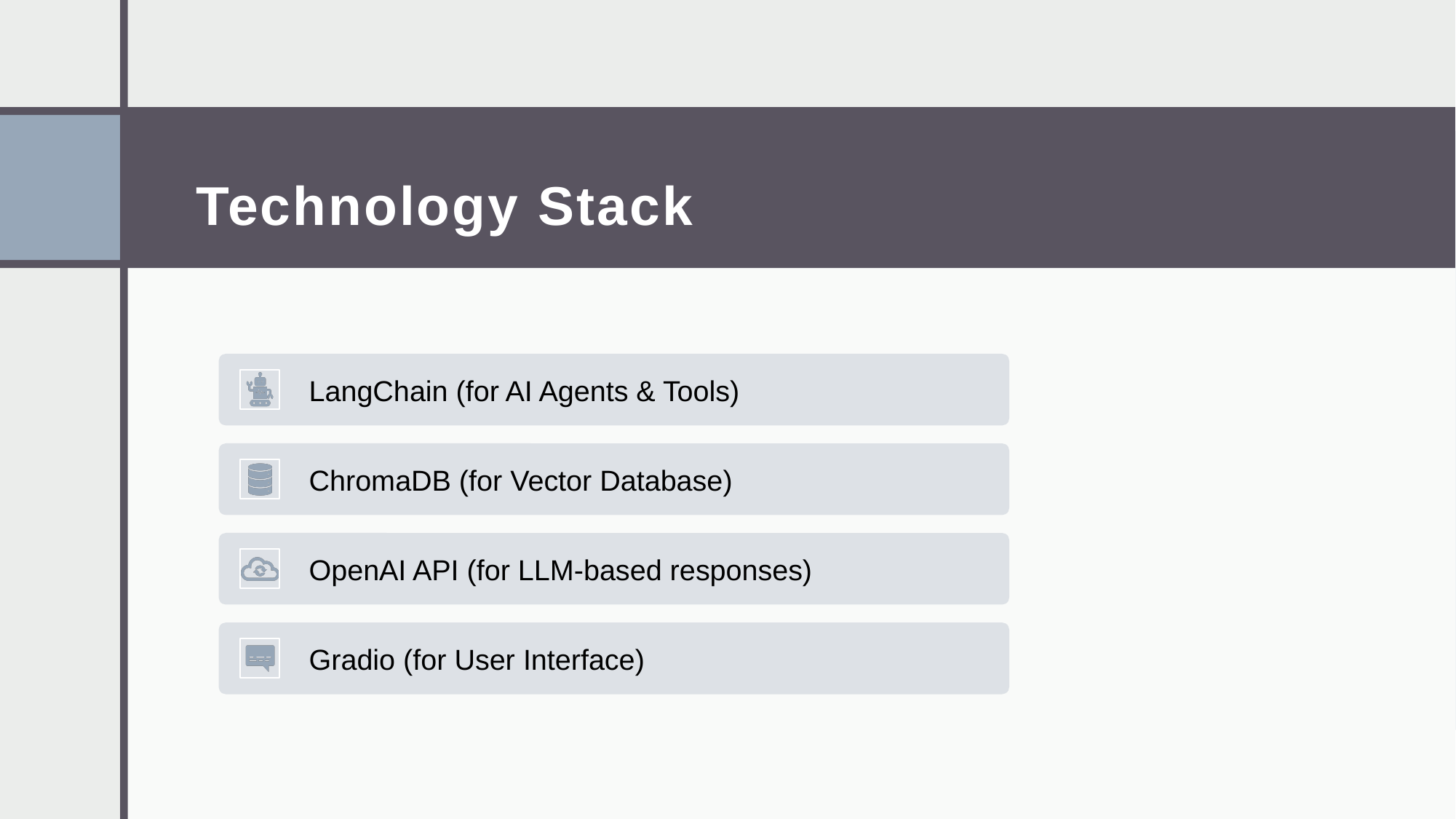

# Technology Stack

LangChain (for AI Agents & Tools)
ChromaDB (for Vector Database)
OpenAI API (for LLM-based responses)
Gradio (for User Interface)